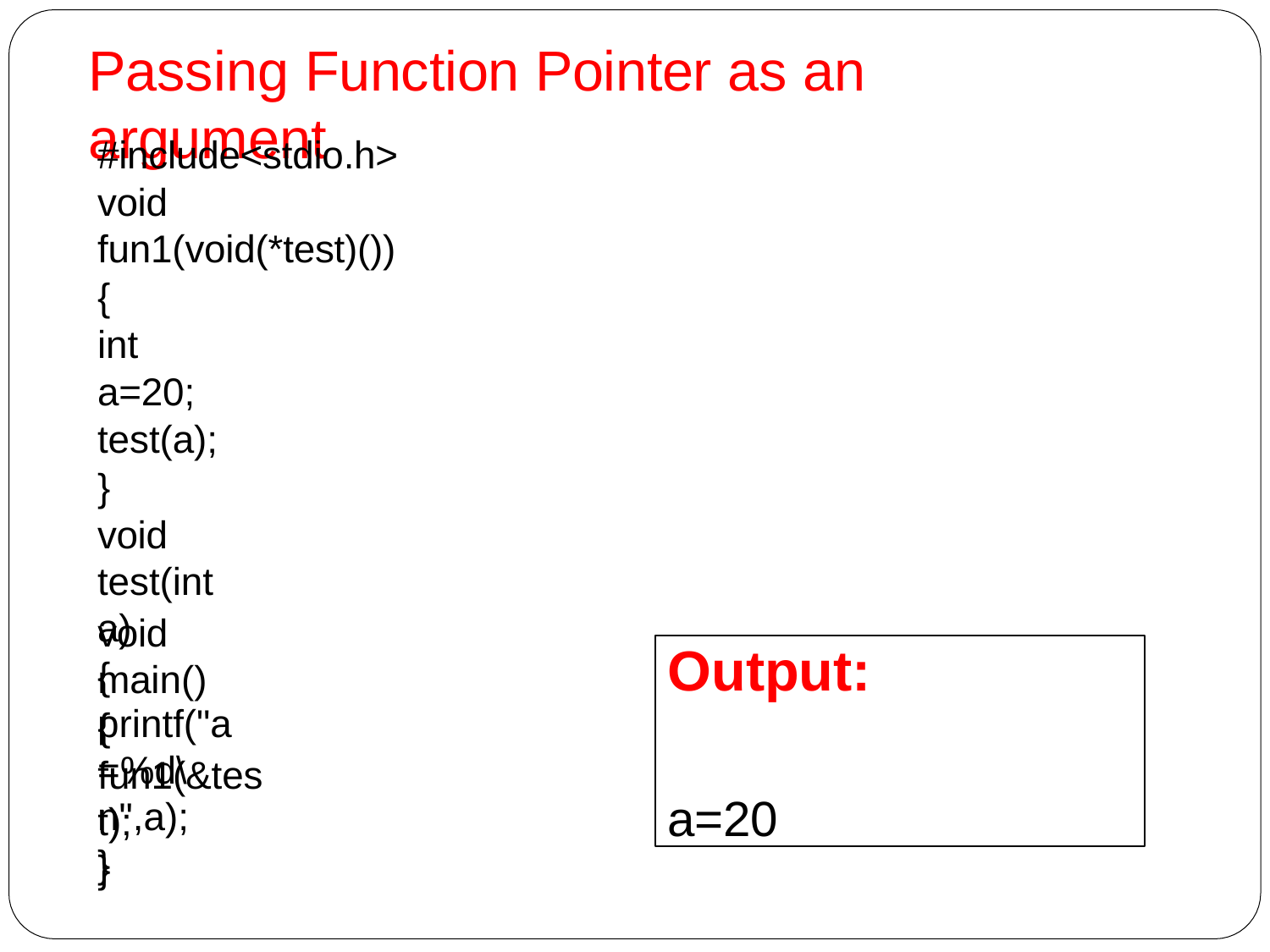

# Passing Function Pointer as an argument
#include<stdio.h>
void fun1(void(*test)())
{
int a=20;  test(a);
}
void test(int a)
{
printf("a=%d\n",a);
}
void main()
{
fun1(&test);
}
Output:

a=20